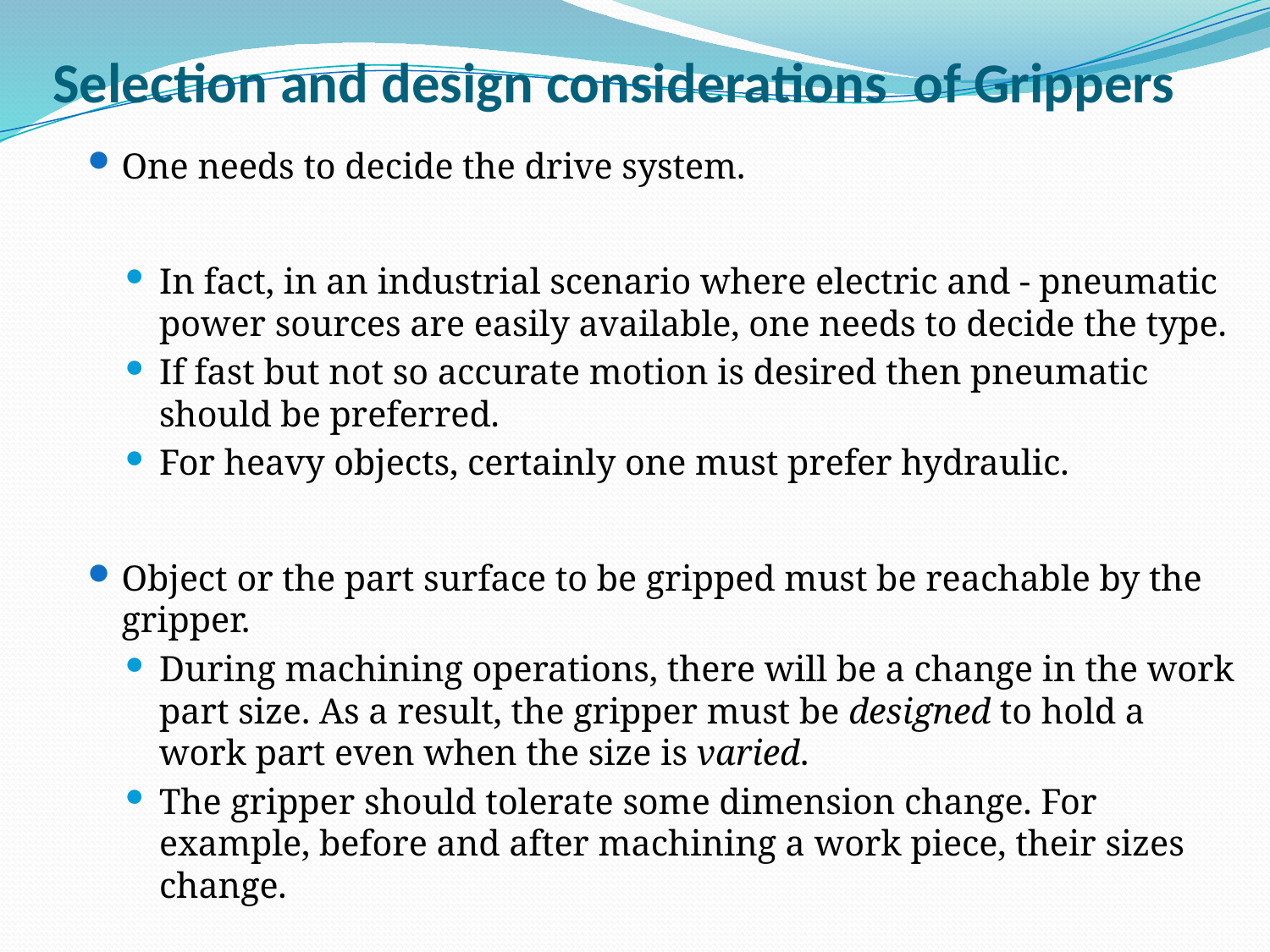

# Selection and design considerations  of Grippers
One needs to decide the drive system.

In fact, in an industrial scenario where electric and - pneumatic power sources are easily available, one needs to decide the type.
If fast but not so accurate motion is desired then pneumatic should be preferred.
For heavy objects, certainly one must prefer hydraulic.

Object or the part surface to be gripped must be reachable by the gripper.
During machining operations, there will be a change in the work part size. As a result, the gripper must be designed to hold a work part even when the size is varied.
The gripper should tolerate some dimension change. For example, before and after machining a work piece, their sizes change.